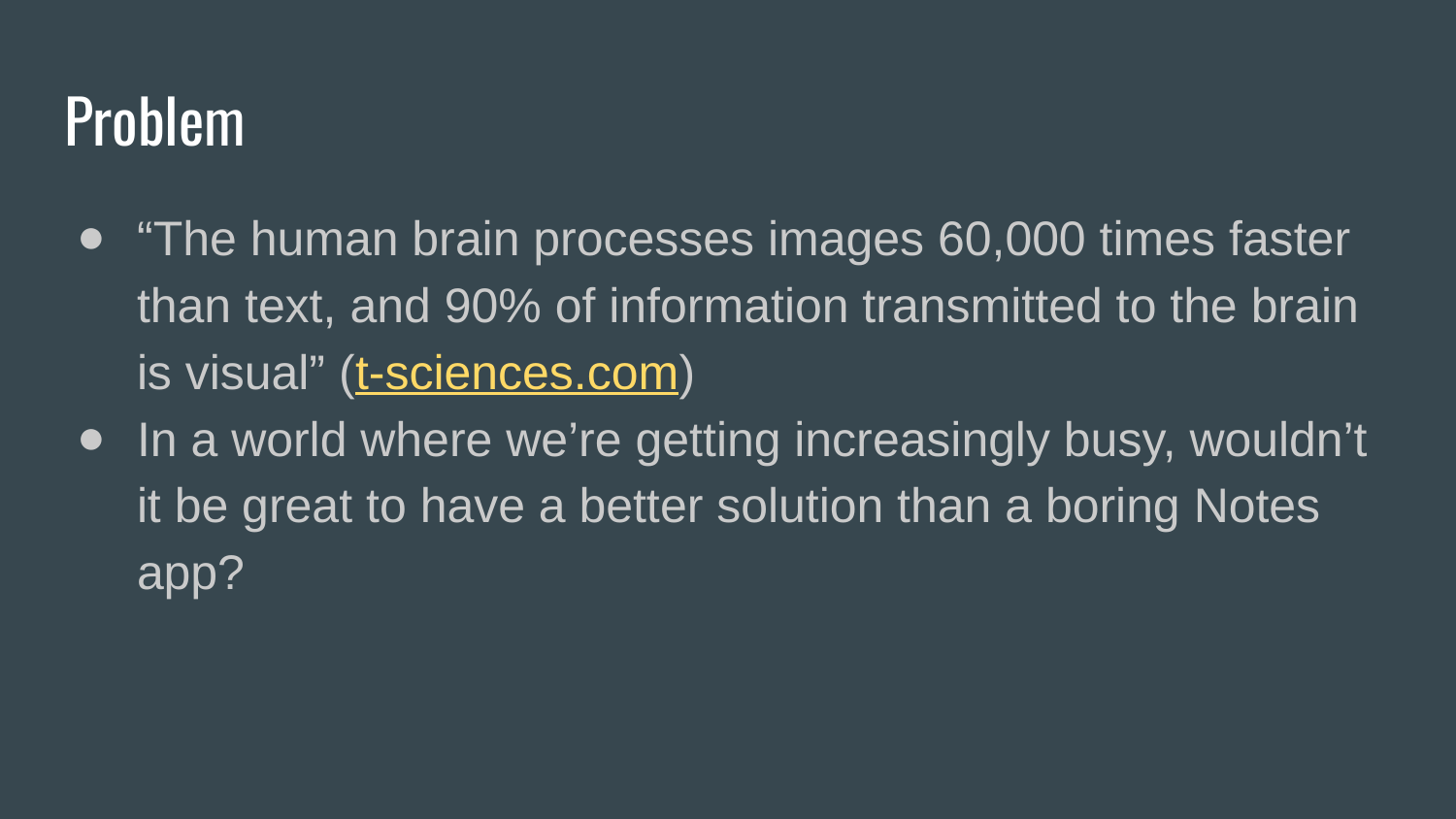

# Problem
“The human brain processes images 60,000 times faster than text, and 90% of information transmitted to the brain is visual” (t-sciences.com)
In a world where we’re getting increasingly busy, wouldn’t it be great to have a better solution than a boring Notes app?